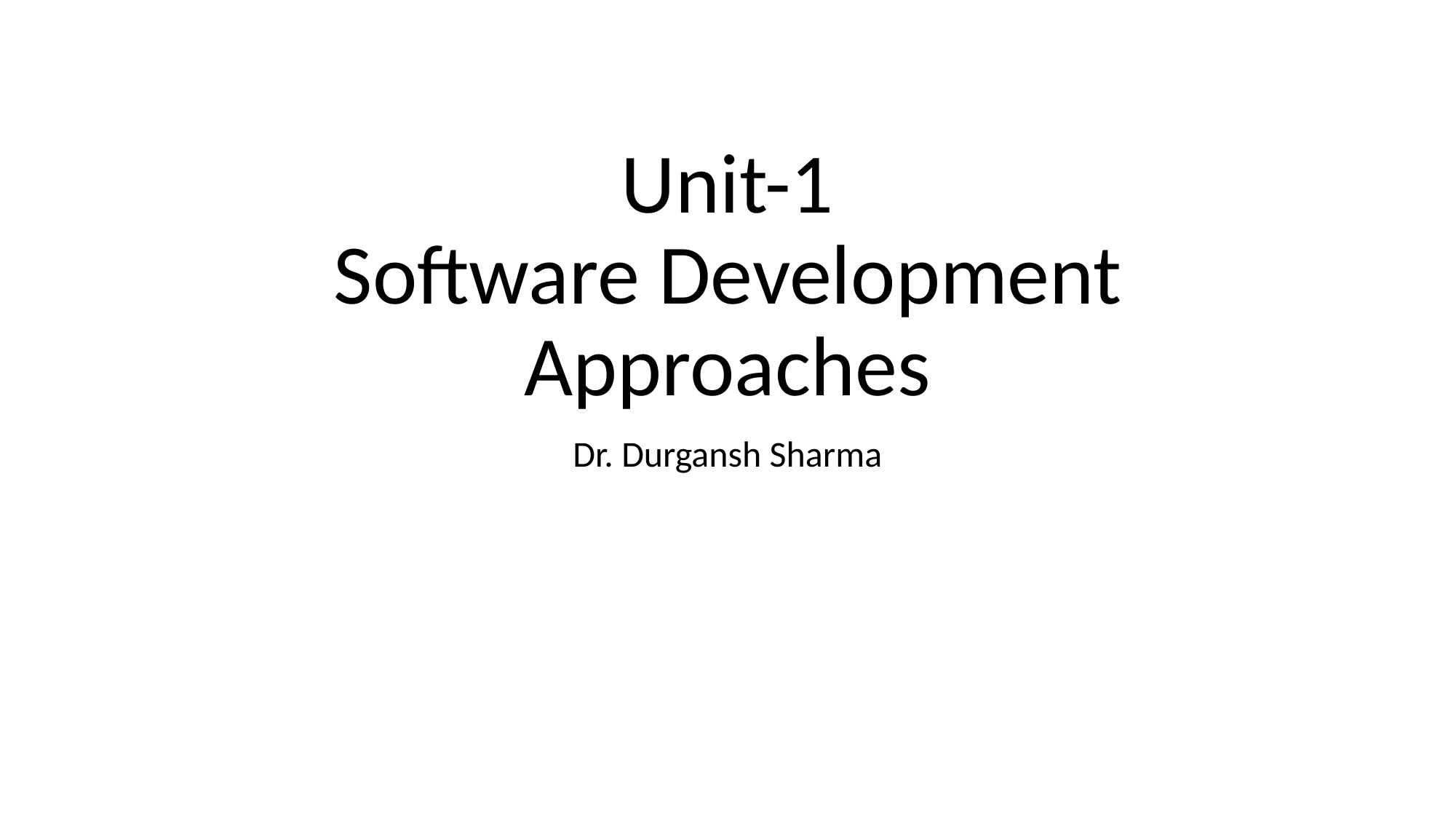

# Unit-1 Software Development Approaches
Dr. Durgansh Sharma